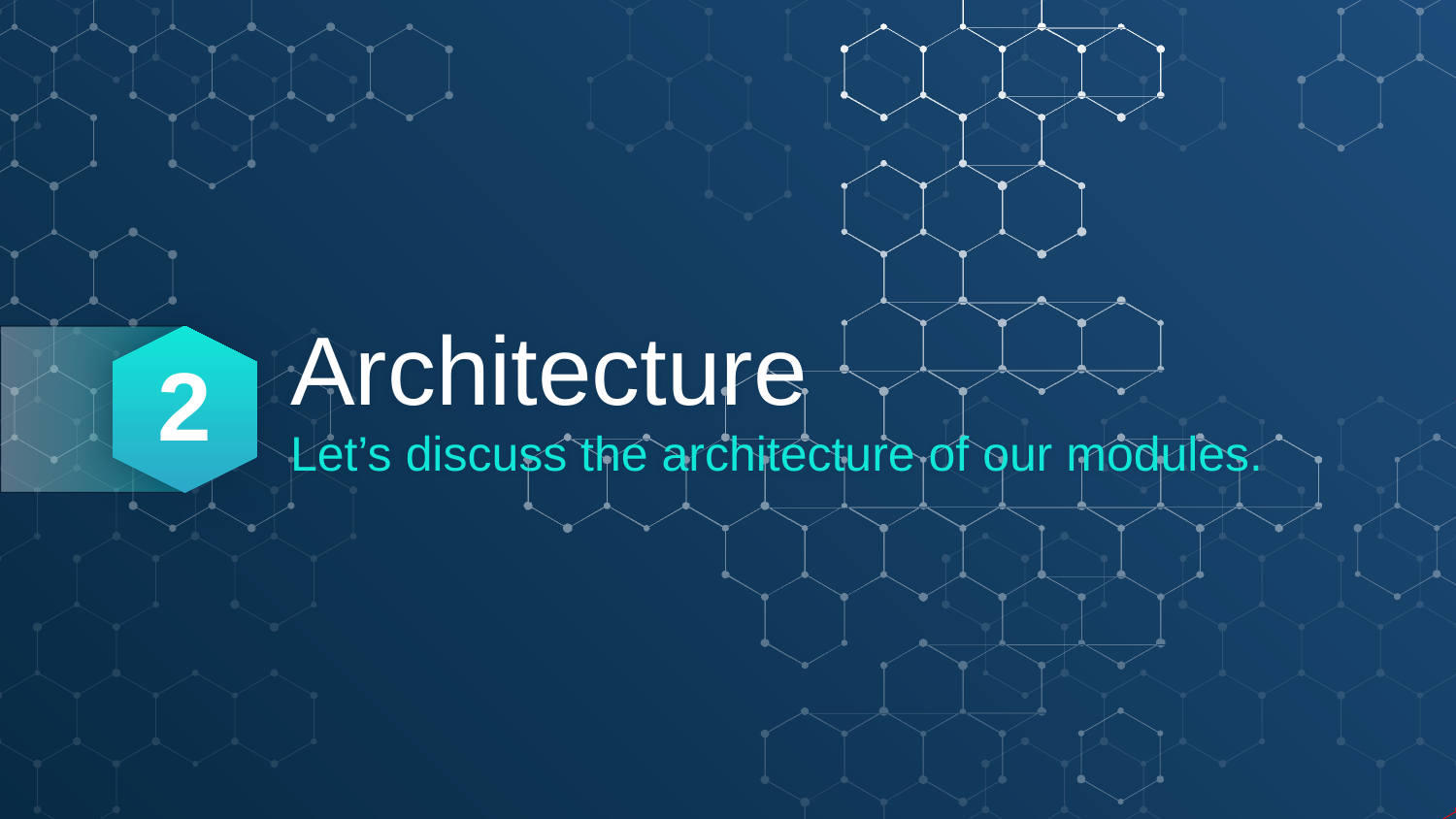

2
# Architecture
Let’s discuss the architecture of our modules.